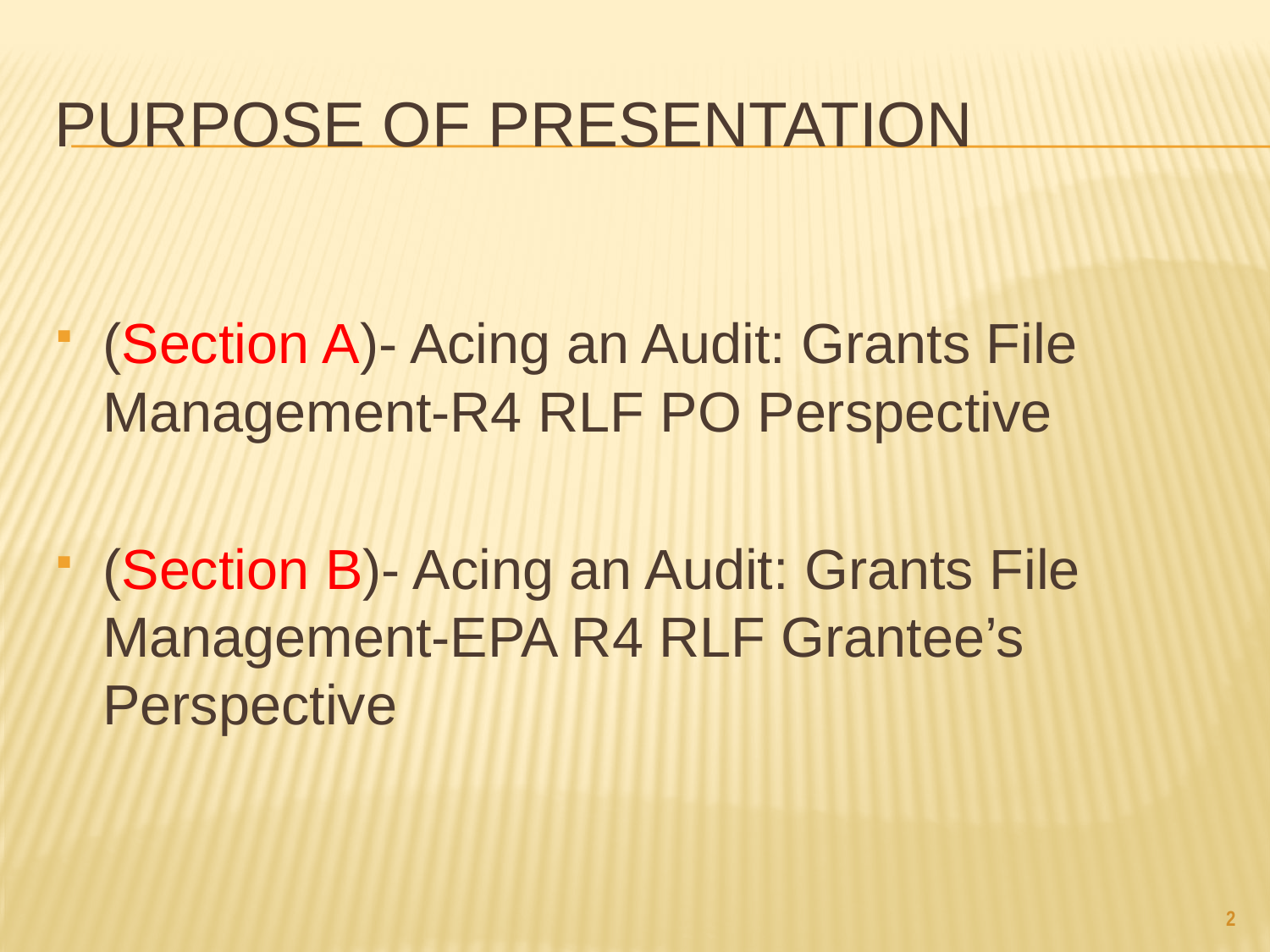

# Purpose of Presentation

(Section A)- Acing an Audit: Grants File Management-R4 RLF PO Perspective

(Section B)- Acing an Audit: Grants File Management-EPA R4 RLF Grantee’s  Perspective
2